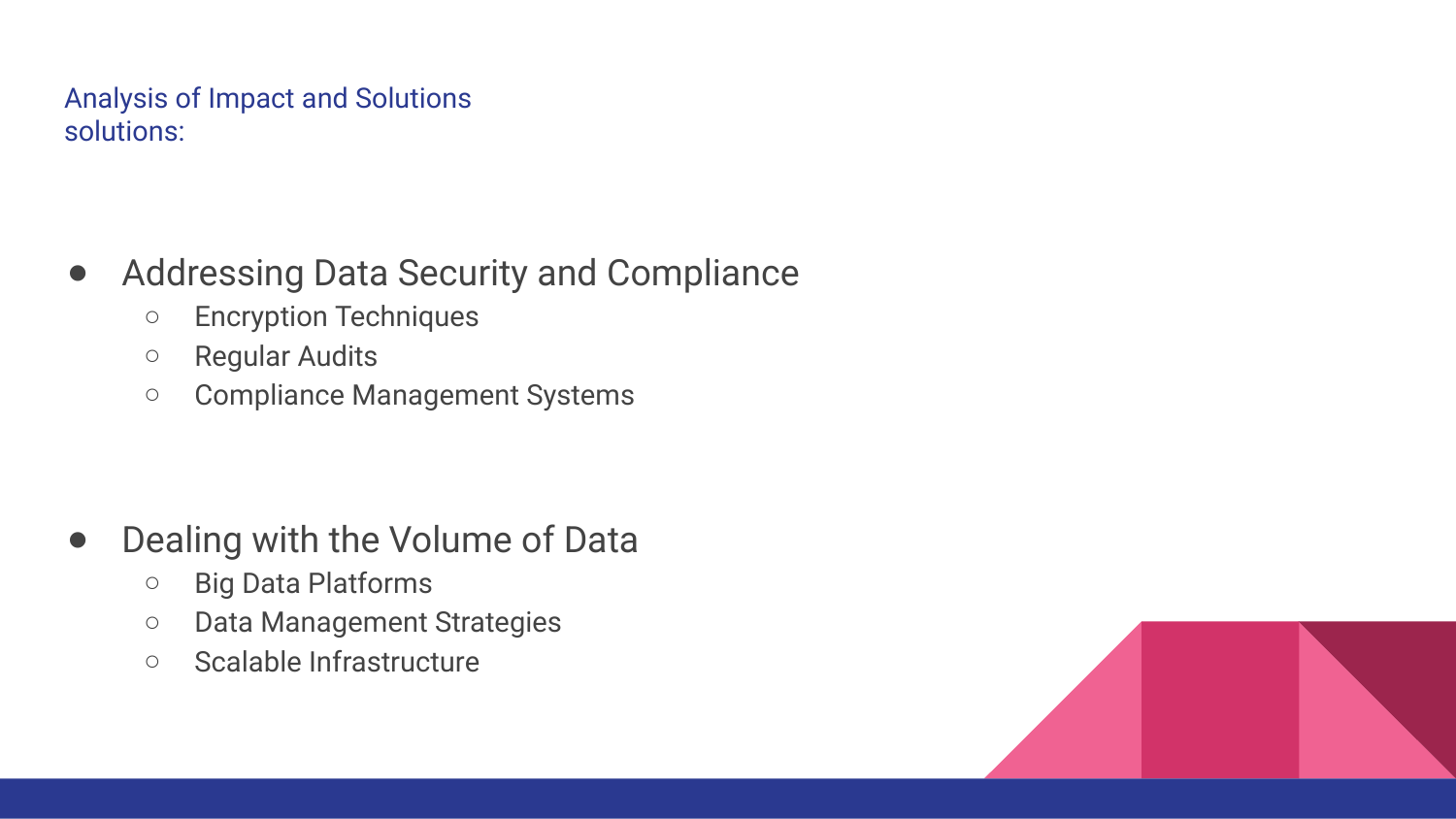

# Analysis of Impact and Solutions
solutions:

Addressing Data Security and Compliance
Encryption Techniques
Regular Audits
Compliance Management Systems

Dealing with the Volume of Data
Big Data Platforms
Data Management Strategies
Scalable Infrastructure